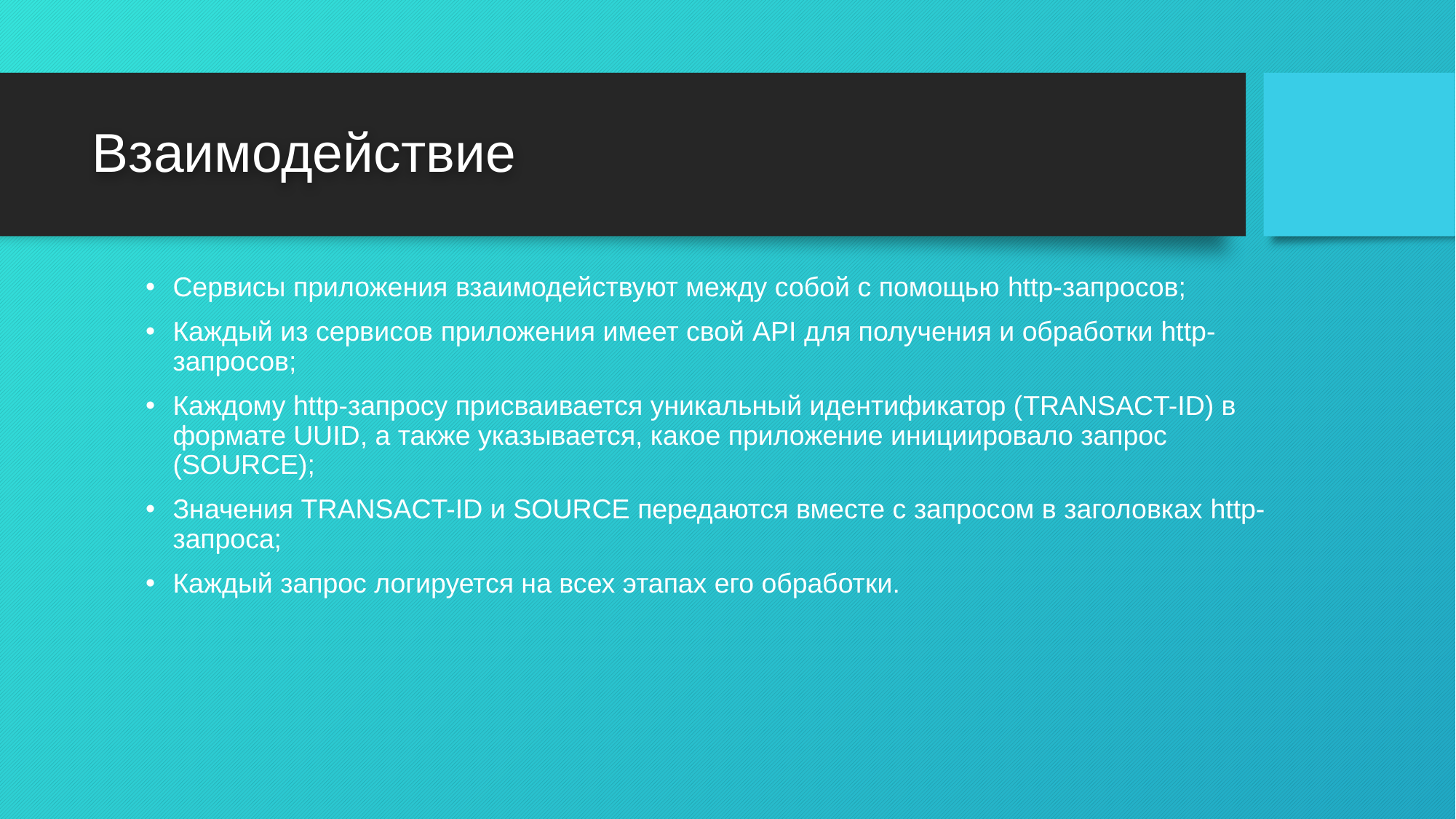

# Взаимодействие
Сервисы приложения взаимодействуют между собой с помощью http-запросов;
Каждый из сервисов приложения имеет свой API для получения и обработки http-запросов;
Каждому http-запросу присваивается уникальный идентификатор (TRANSACT-ID) в формате UUID, а также указывается, какое приложение инициировало запрос (SOURCE);
Значения TRANSACT-ID и SOURCE передаются вместе с запросом в заголовках http-запроса;
Каждый запрос логируется на всех этапах его обработки.